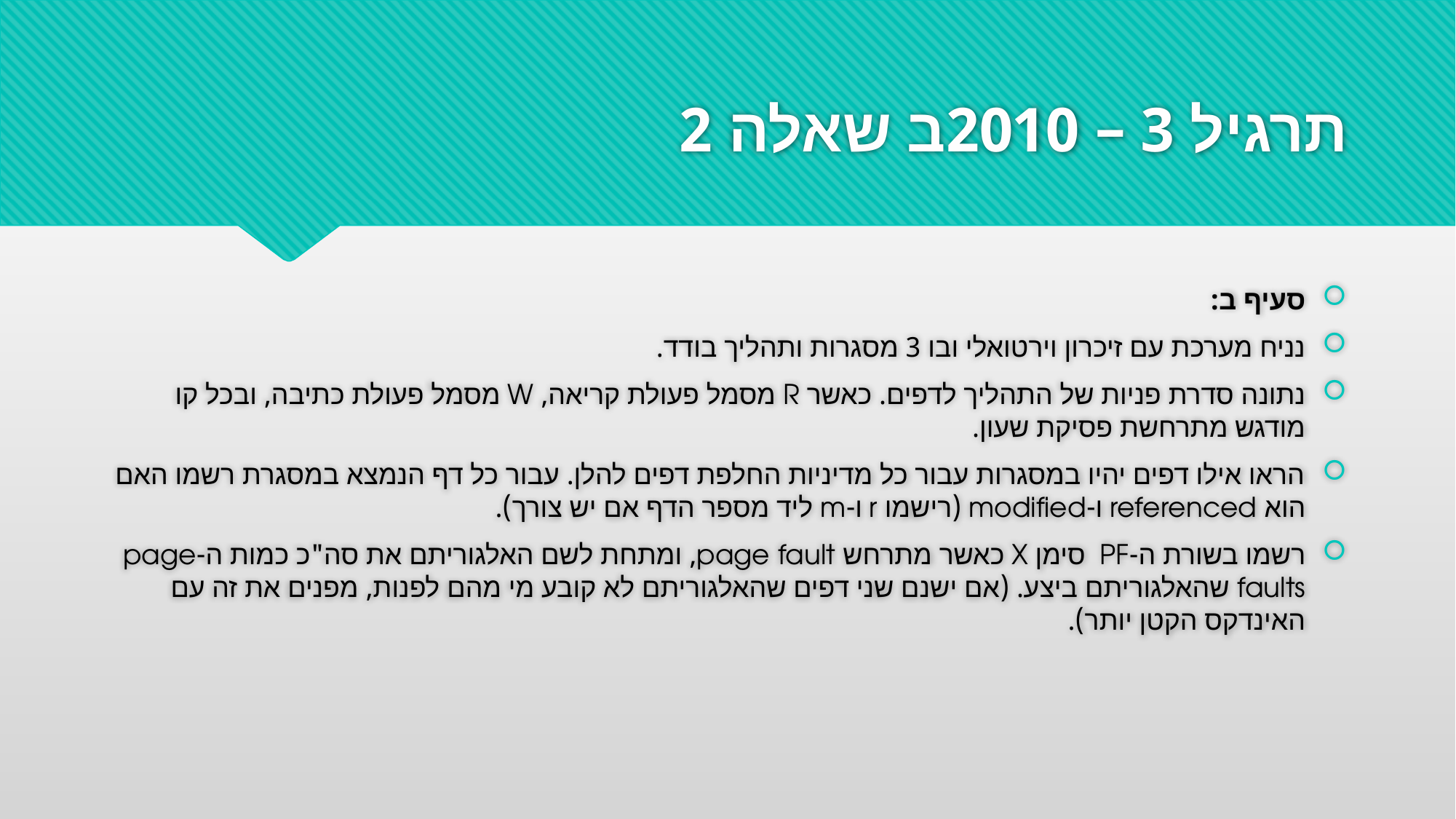

# תרגיל 3 – 2010ב שאלה 2
סעיף ב:
נניח מערכת עם זיכרון וירטואלי ובו 3 מסגרות ותהליך בודד.
נתונה סדרת פניות של התהליך לדפים. כאשר R מסמל פעולת קריאה, W מסמל פעולת כתיבה, ובכל קו מודגש מתרחשת פסיקת שעון.
הראו אילו דפים יהיו במסגרות עבור כל מדיניות החלפת דפים להלן. עבור כל דף הנמצא במסגרת רשמו האם הוא referenced ו-modified (רישמו r ו-m ליד מספר הדף אם יש צורך).
רשמו בשורת ה-PF  סימן X כאשר מתרחש page fault, ומתחת לשם האלגוריתם את סה"כ כמות ה-page faults שהאלגוריתם ביצע. (אם ישנם שני דפים שהאלגוריתם לא קובע מי מהם לפנות, מפנים את זה עם האינדקס הקטן יותר).